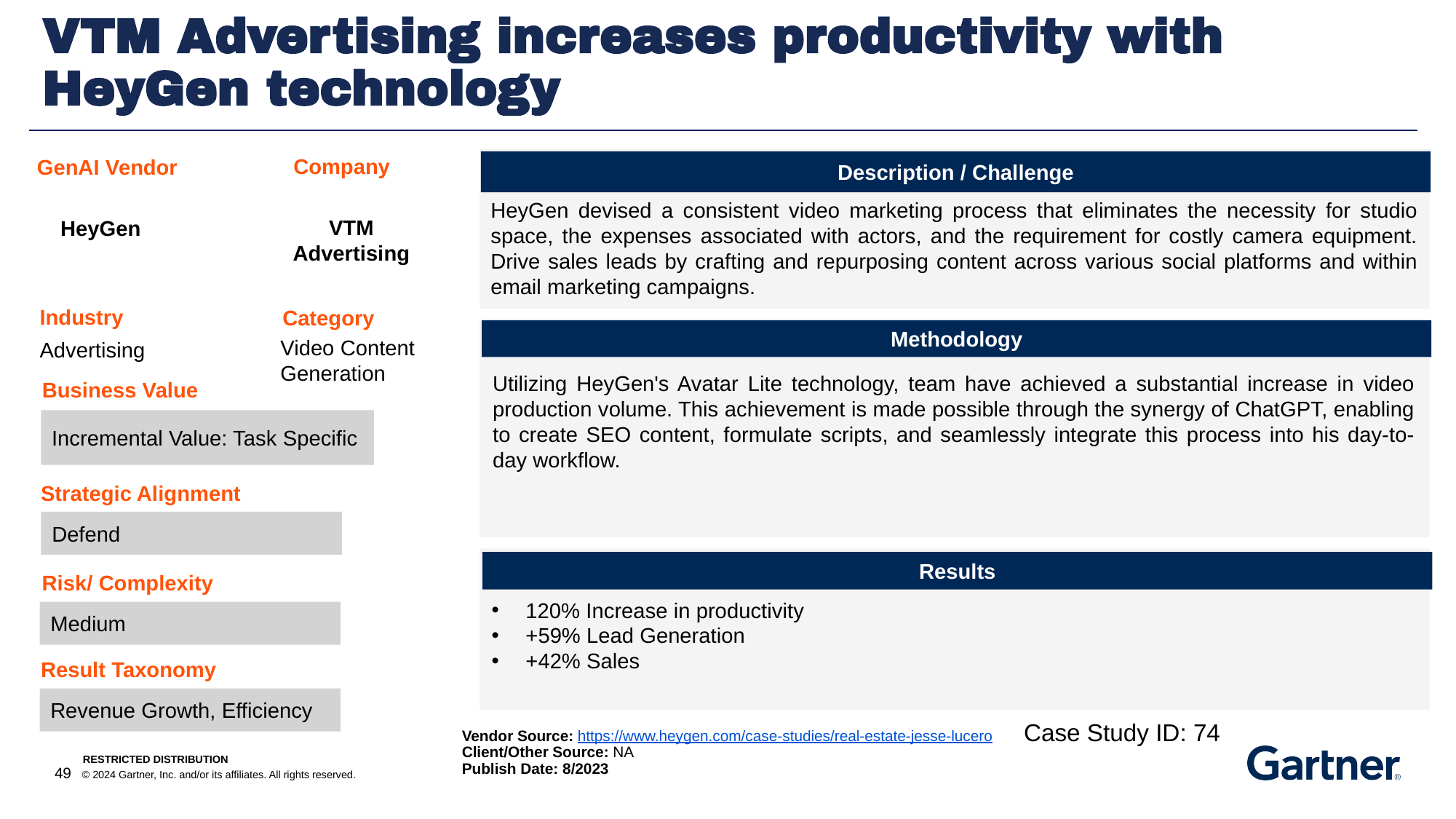

VTM Advertising increases productivity with HeyGen technology
Company
GenAI Vendor

Description / Challenge
‍HeyGen devised a consistent video marketing process that eliminates the necessity for studio space, the expenses associated with actors, and the requirement for costly camera equipment. Drive sales leads by crafting and repurposing content across various social platforms and within email marketing campaigns.
VTM Advertising
HeyGen
Industry
Category

Methodology
Video Content Generation
Advertising
‍Utilizing HeyGen's Avatar Lite technology, team have achieved a substantial increase in video production volume. This achievement is made possible through the synergy of ChatGPT, enabling to create SEO content, formulate scripts, and seamlessly integrate this process into his day-to-day workflow.
Business Value
Incremental Value: Task Specific
Strategic Alignment
Defend

Results
Risk/ Complexity
120% Increase in productivity
+59% Lead Generation
+42% Sales
Medium
Result Taxonomy
Revenue Growth, Efficiency
Case Study ID: 74
Vendor Source: https://www.heygen.com/case-studies/real-estate-jesse-lucero
Client/Other Source: NA
Publish Date: 8/2023